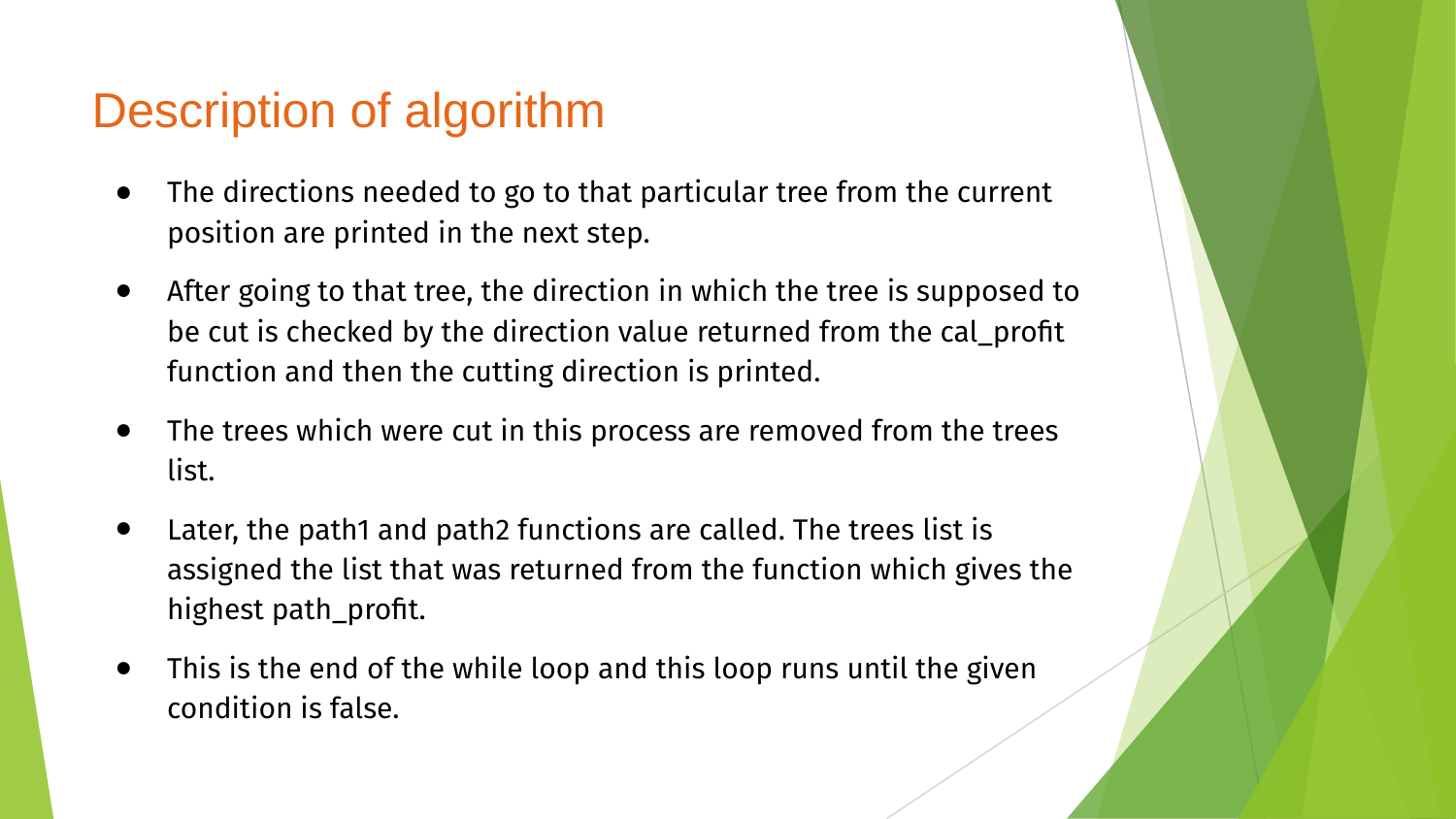

# Description of algorithm

The directions needed to go to that particular tree from the current position are printed in the next step.
After going to that tree, the direction in which the tree is supposed to be cut is checked by the direction value returned from the cal_profit function and then the cutting direction is printed.
The trees which were cut in this process are removed from the trees list.
Later, the path1 and path2 functions are called. The trees list is assigned the list that was returned from the function which gives the highest path_profit.
This is the end of the while loop and this loop runs until the given condition is false.